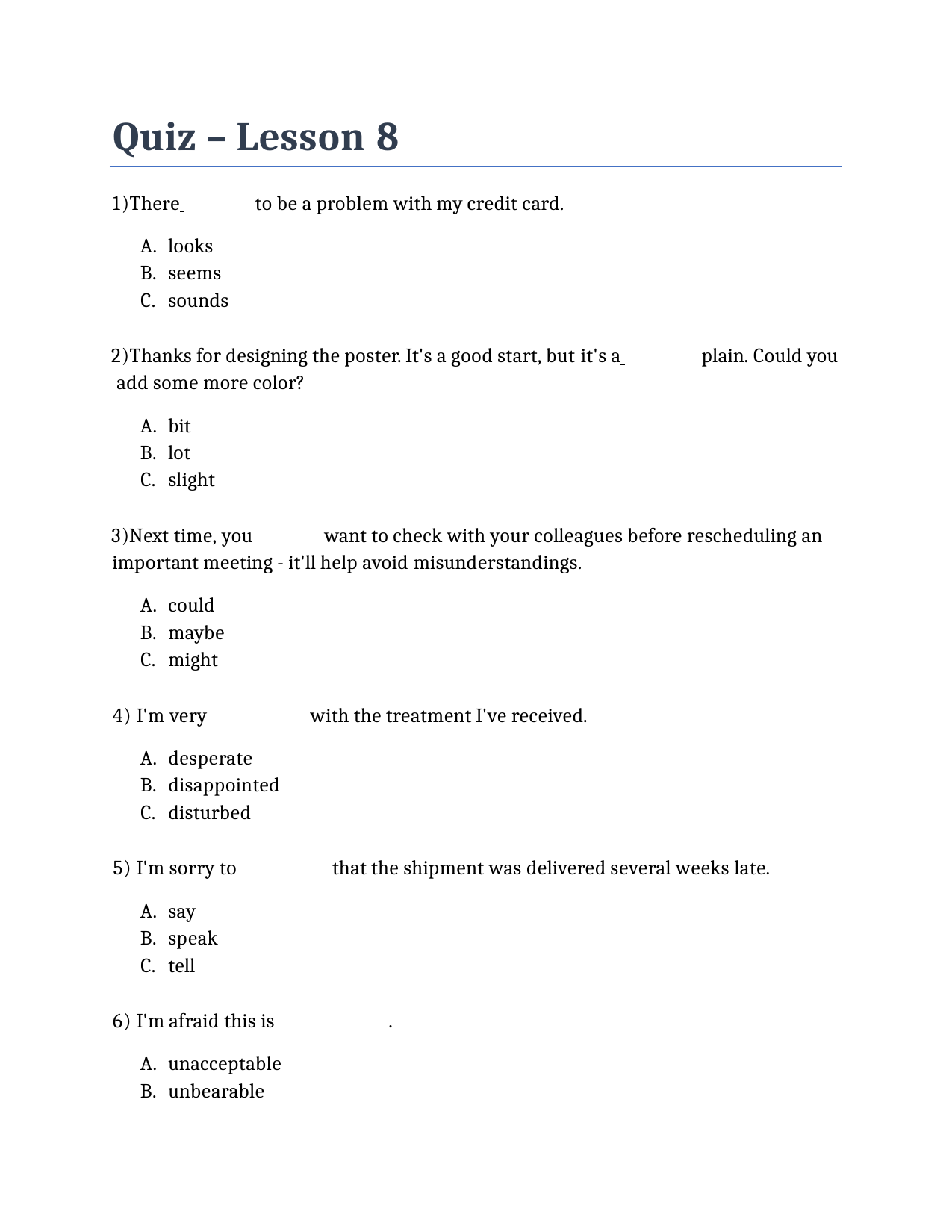

Quiz – Lesson 8

There 	to be a problem with my credit card.
looks
seems
sounds

Thanks for designing the poster. It's a good start, but it's a 	plain. Could you  add some more color?
bit
lot
slight

Next time, you 	want to check with your colleagues before rescheduling an  important meeting - it'll help avoid misunderstandings.
could
maybe
might

I'm very 	with the treatment I've received.
desperate
disappointed
disturbed

I'm sorry to 	that the shipment was delivered several weeks late.
say
speak
tell

I'm afraid this is 	.
unacceptable
unbearable